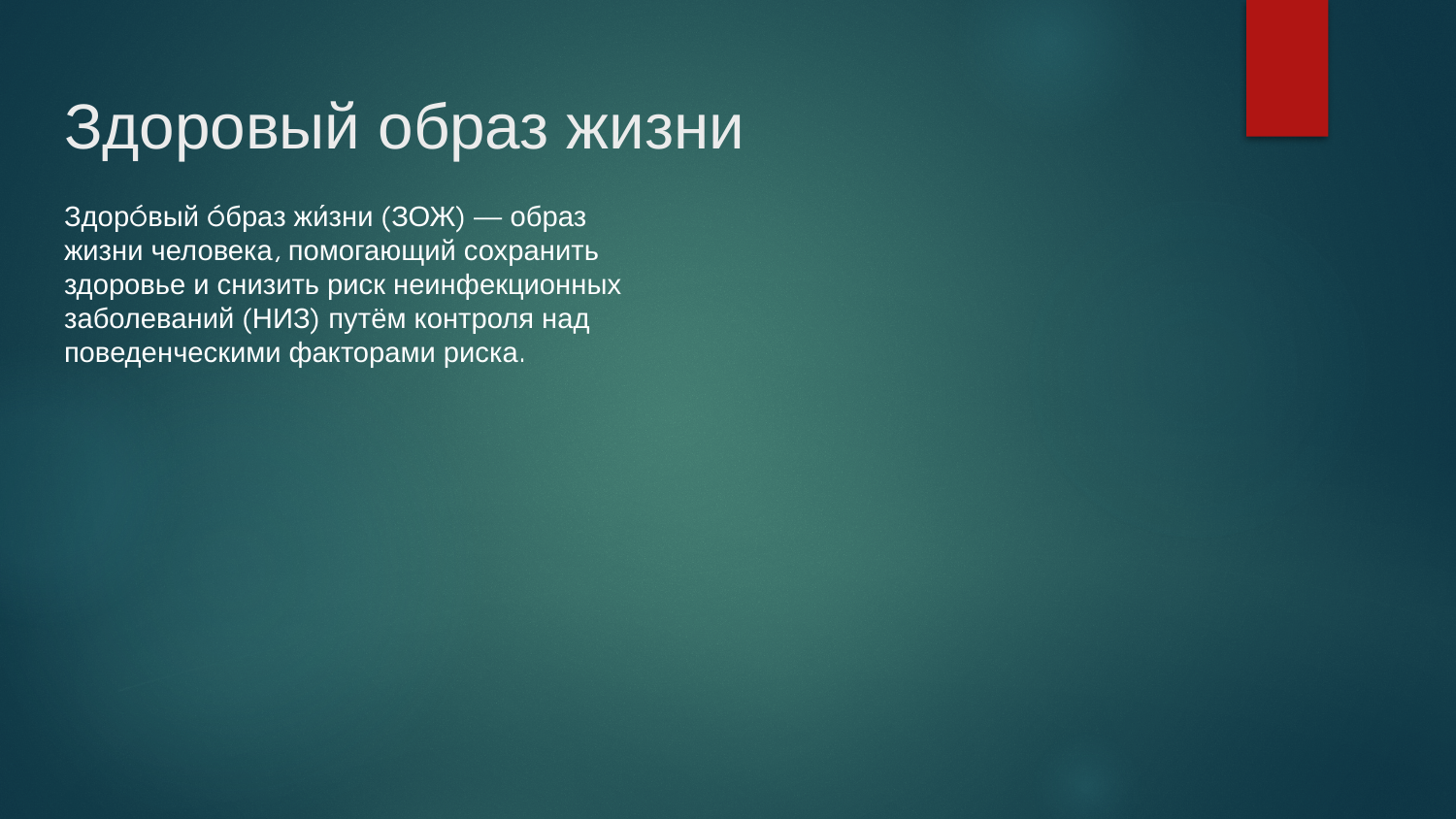

# Здоровый образ жизни
Здорóвый óбраз жи́зни (ЗОЖ) — образ жизни человека, помогающий сохранить здоровье и снизить риск неинфекционных заболеваний (НИЗ) путём контроля над поведенческими факторами риска.